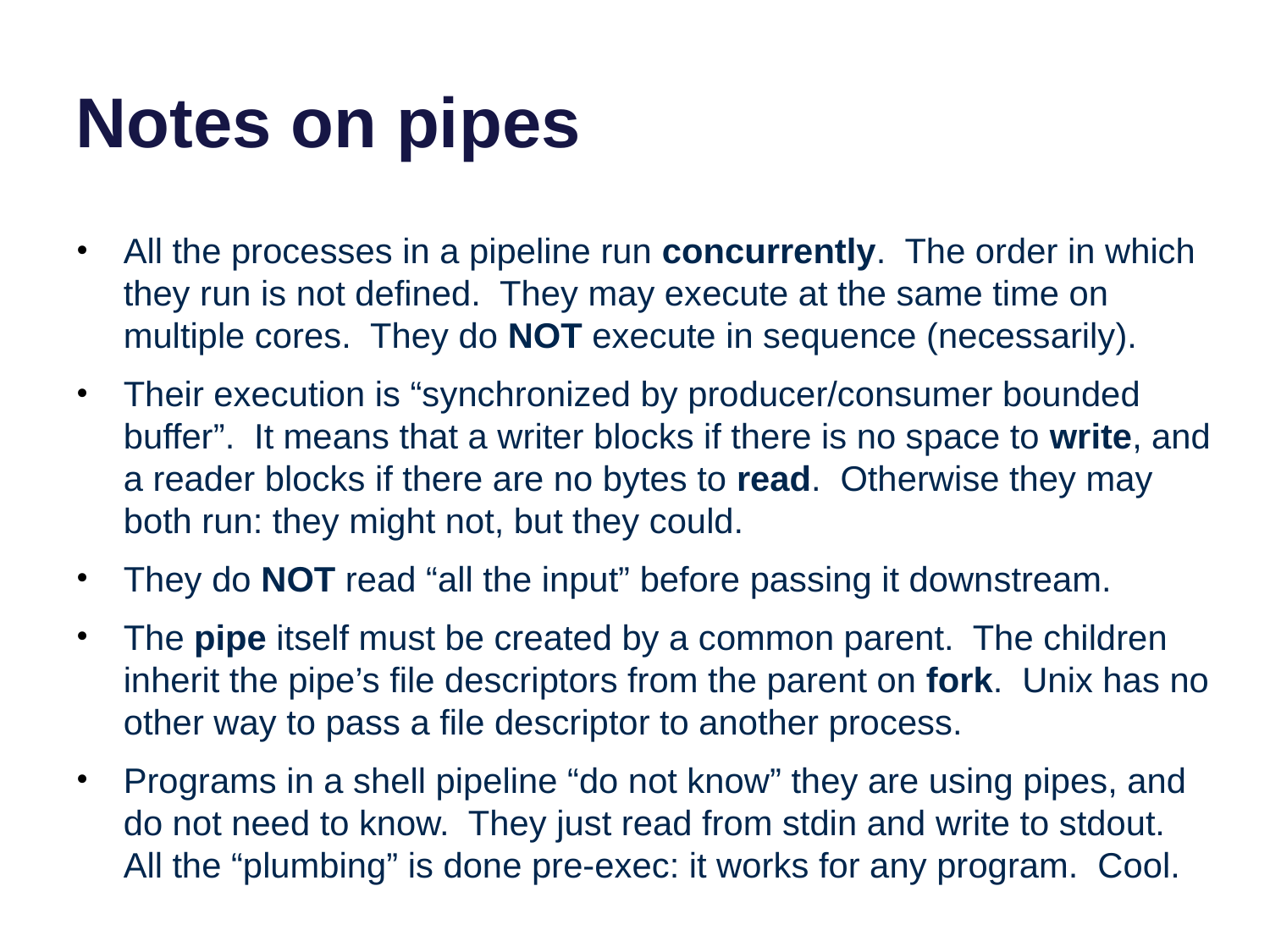

# Notes on pipes
All the processes in a pipeline run concurrently.  The order in which they run is not defined.  They may execute at the same time on multiple cores.  They do NOT execute in sequence (necessarily).
Their execution is “synchronized by producer/consumer bounded buffer”.  It means that a writer blocks if there is no space to write, and a reader blocks if there are no bytes to read.  Otherwise they may both run: they might not, but they could.
They do NOT read “all the input” before passing it downstream.
The pipe itself must be created by a common parent.  The children inherit the pipe’s file descriptors from the parent on fork.  Unix has no other way to pass a file descriptor to another process.
Programs in a shell pipeline “do not know” they are using pipes, and do not need to know.  They just read from stdin and write to stdout.  All the “plumbing” is done pre-exec: it works for any program.  Cool.